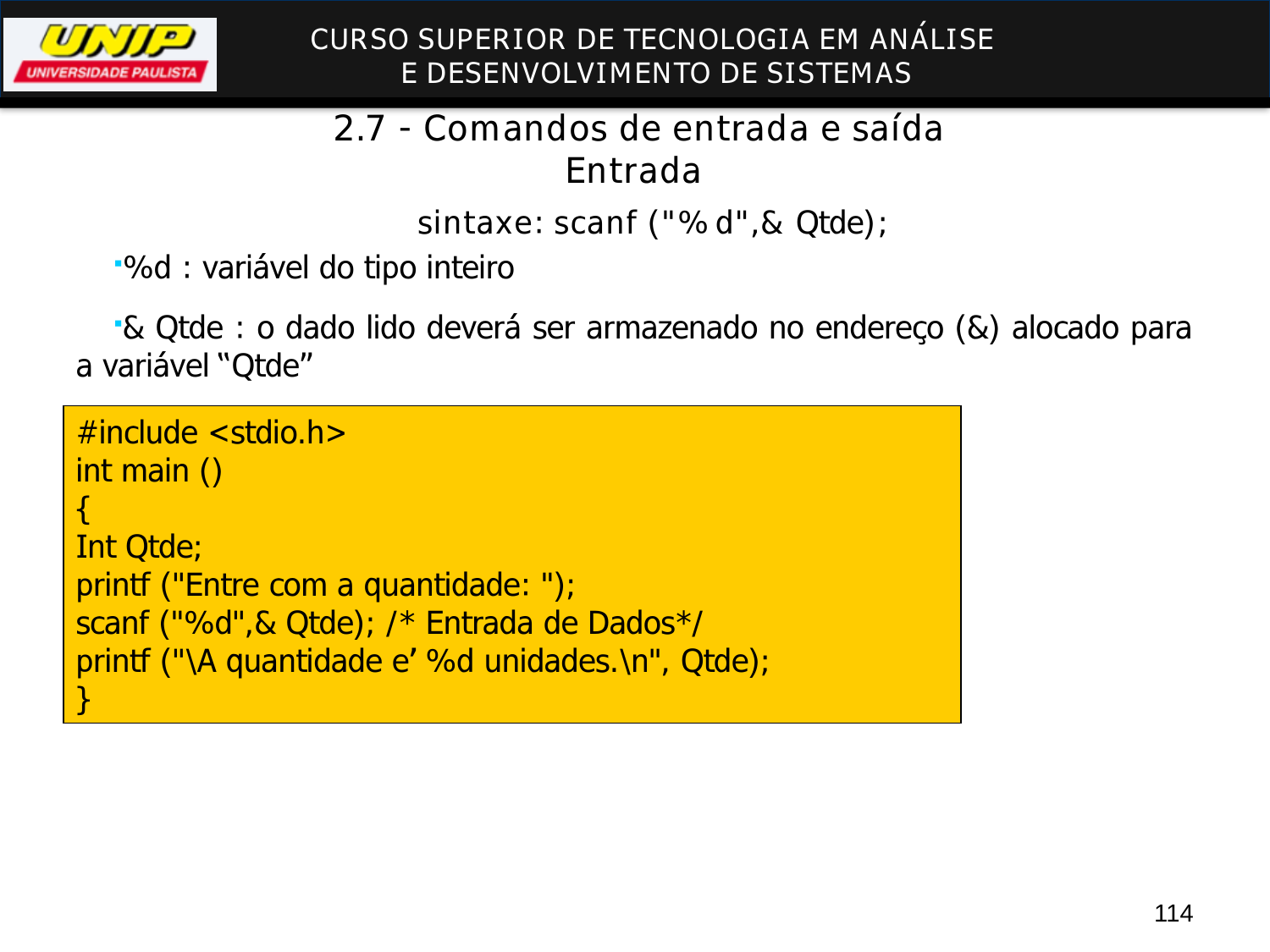

# 2.7 - Comandos de entrada e saída Entrada
sintaxe: scanf ("%d",& Qtde);
%d : variável do tipo inteiro
& Qtde : o dado lido deverá ser armazenado no endereço (&) alocado para a variável “Qtde”
#include <stdio.h>
int main ()
{
Int Qtde;
printf ("Entre com a quantidade: ");
scanf ("%d",& Qtde); /* Entrada de Dados*/
printf ("\A quantidade e’ %d unidades.\n", Qtde);
}
114